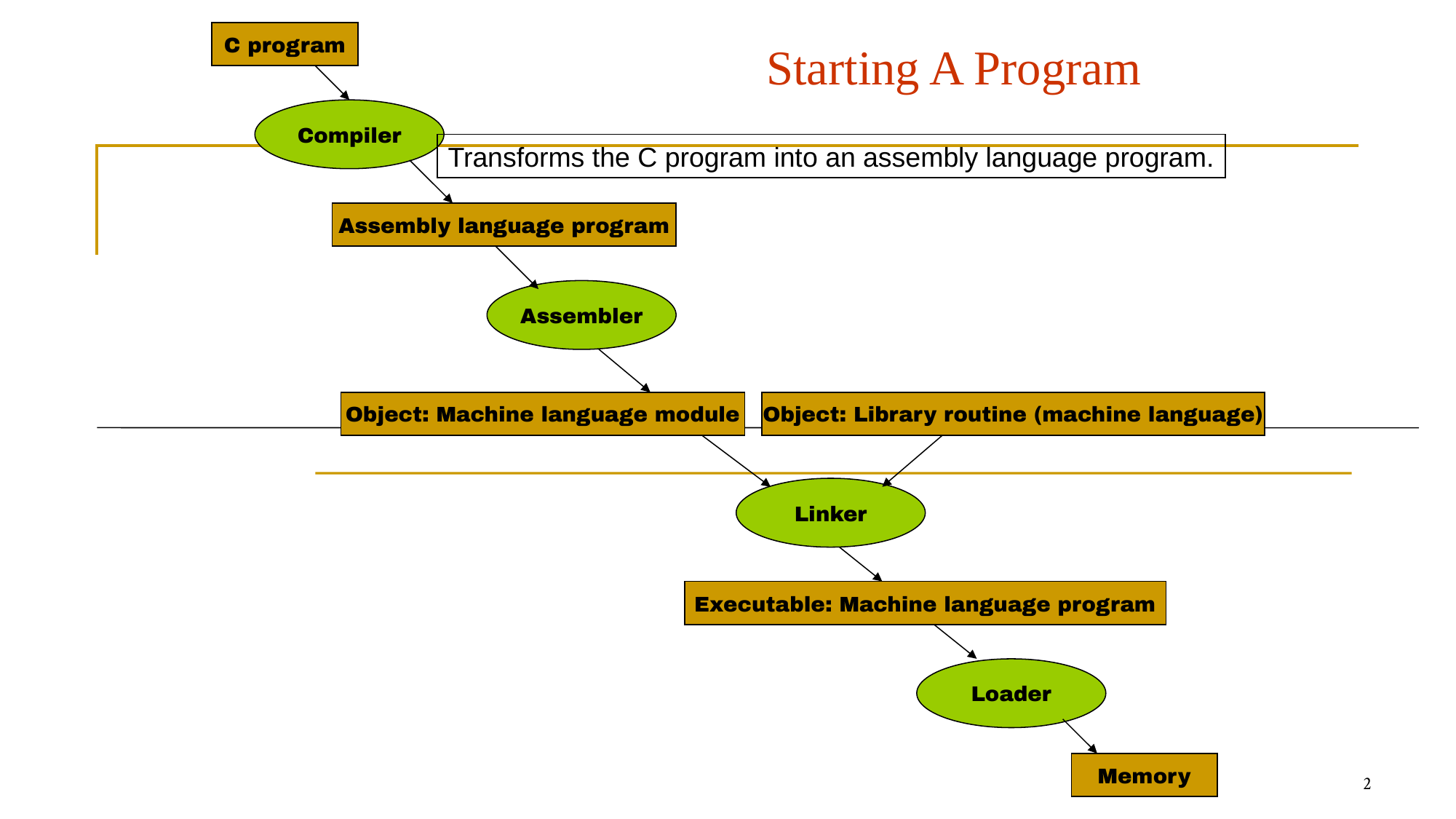

C program
Starting A Program

Compiler
Transforms the C program into an assembly language program.

Assembly language program

Assembler

Object: Machine language module
Object: Library routine (machine language)

Linker

Executable: Machine language program

Loader

2
Memory